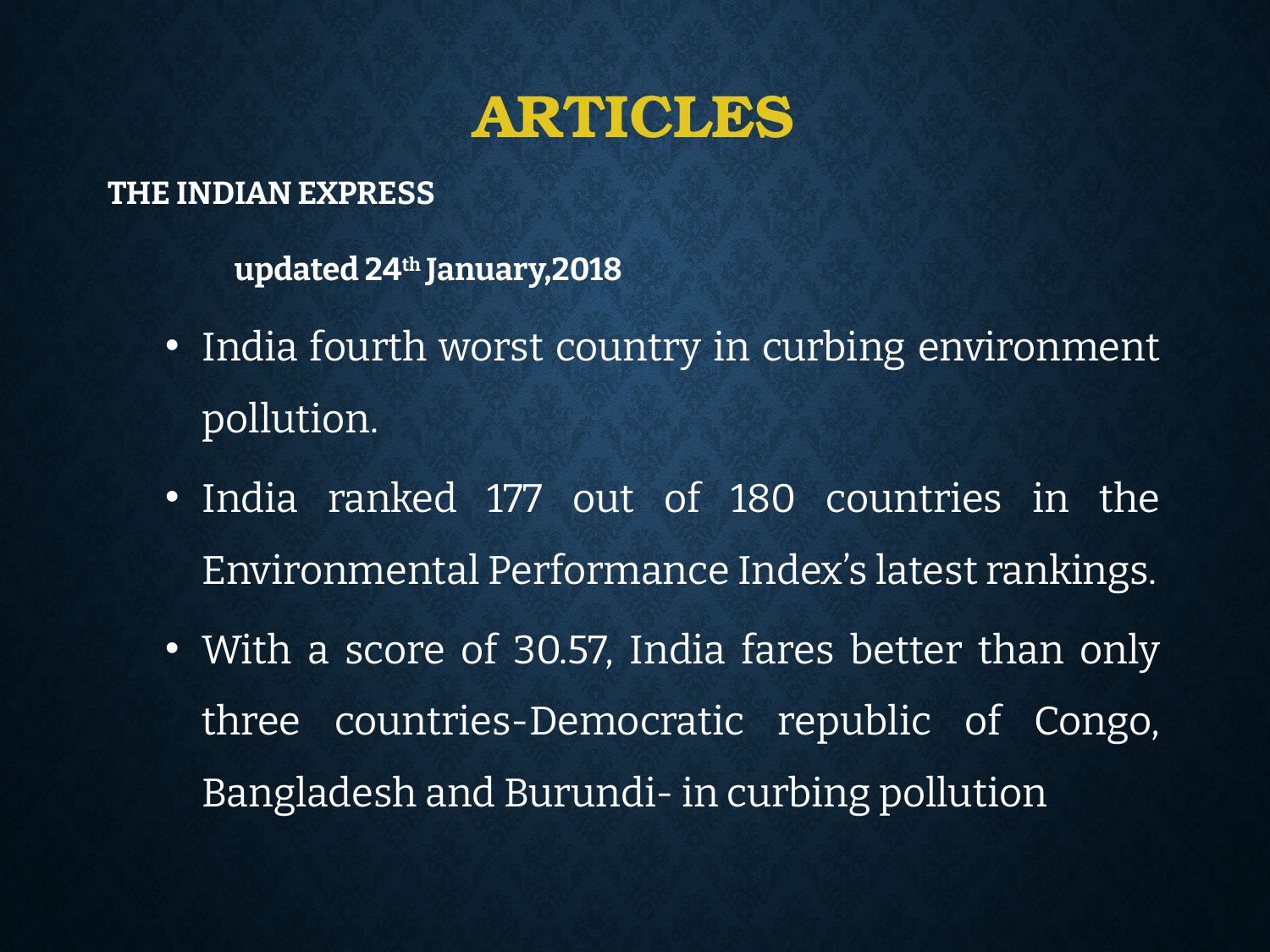

# ARTICLES
THE INDIAN EXPRESS

	updated 24th January,2018
India fourth worst country in curbing environment pollution.
India ranked 177 out of 180 countries in the Environmental Performance Index’s latest rankings.
With a score of 30.57, India fares better than only three countries-Democratic republic of Congo, Bangladesh and Burundi- in curbing pollution